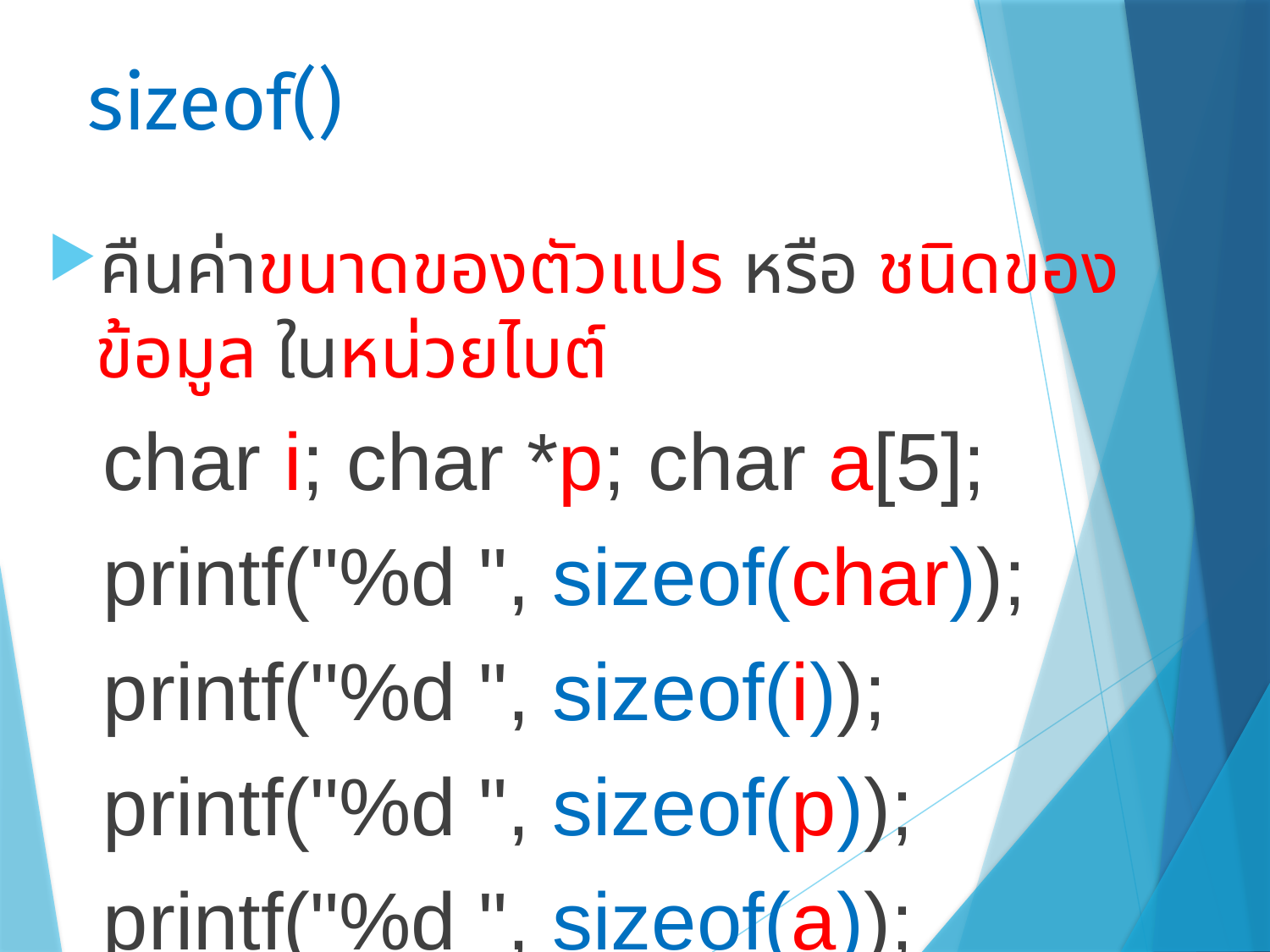

# sizeof()
คืนค่าขนาดของตัวแปร หรือ ชนิดของข้อมูล ในหน่วยไบต์
char i; char *p; char a[5];
printf("%d ", sizeof(char));
printf("%d ", sizeof(i));
printf("%d ", sizeof(p));
printf("%d ", sizeof(a));